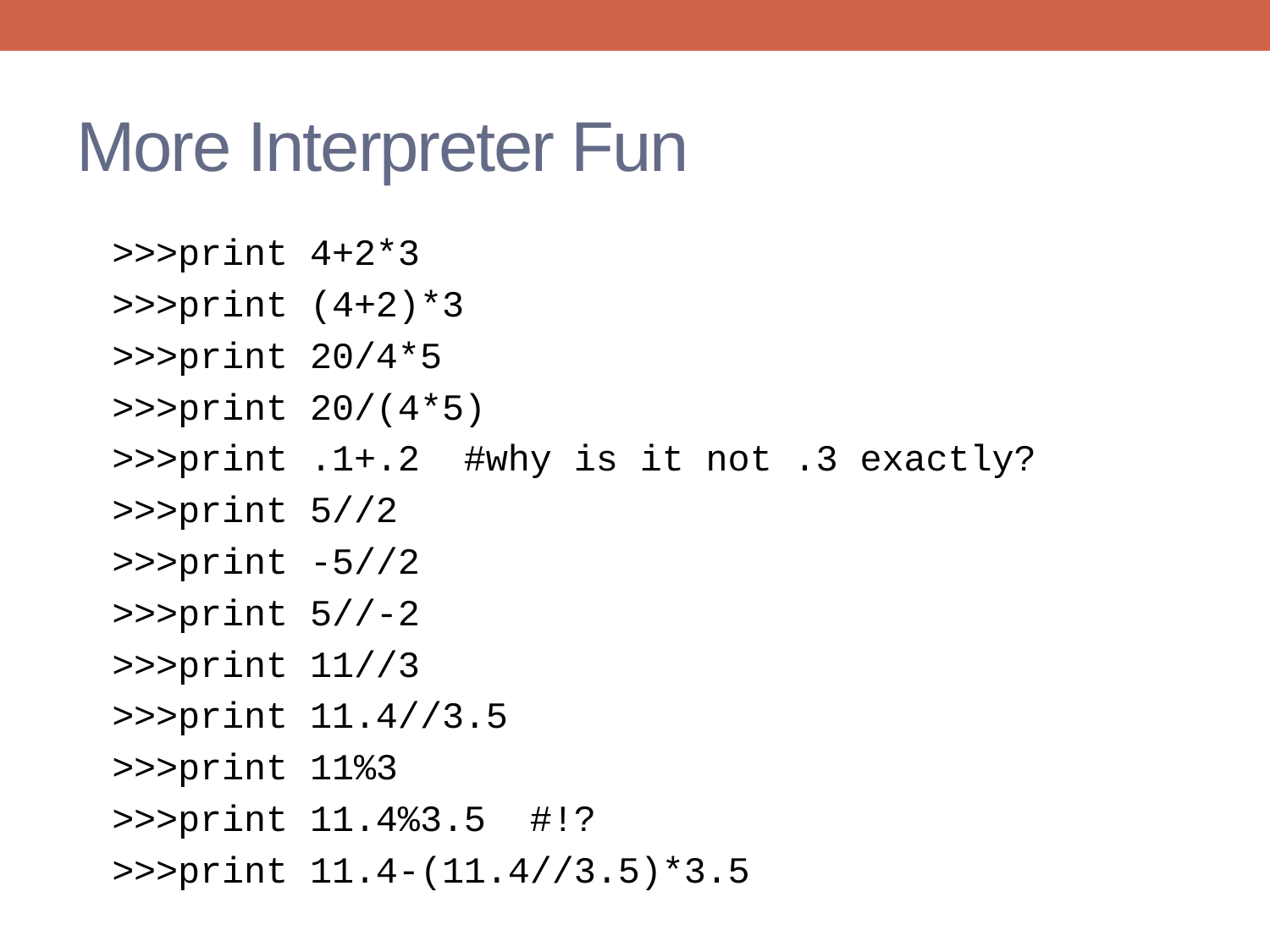

# More Interpreter Fun
>>>print 4+2*3
>>>print (4+2)*3
>>>print 20/4*5
>>>print 20/(4*5)
>>>print .1+.2  #why is it not .3 exactly?
>>>print 5//2
>>>print -5//2
>>>print 5//-2
>>>print 11//3
>>>print 11.4//3.5
>>>print 11%3
>>>print 11.4%3.5  #!?
>>>print 11.4-(11.4//3.5)*3.5